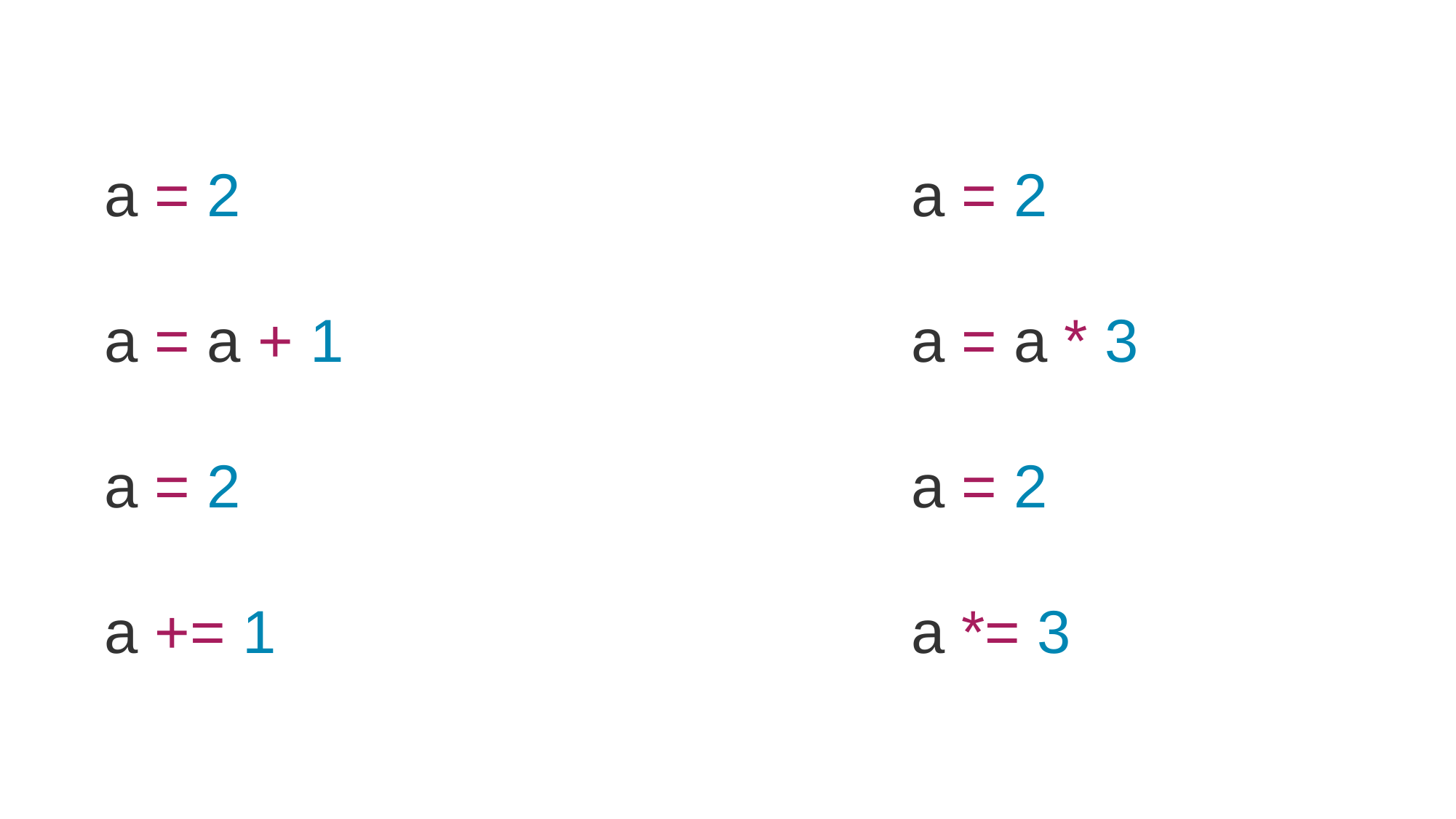

a = 2
a = a + 1
a = 2
a += 1
a = 2
a = a * 3
a = 2
a *= 3